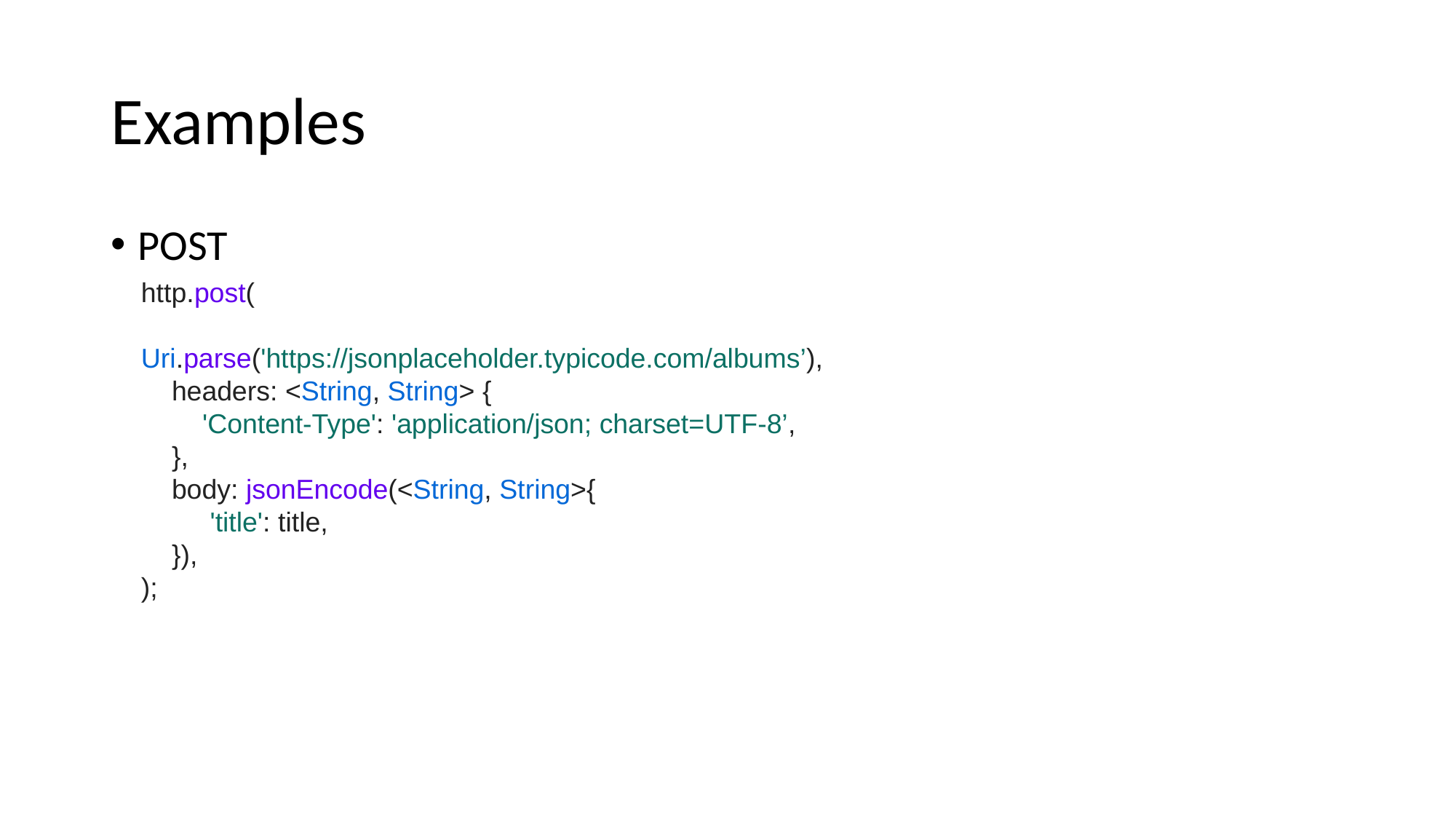

# Examples
POST
http.post(
    Uri.parse('https://jsonplaceholder.typicode.com/albums’),
    headers: <String, String> {
        'Content-Type': 'application/json; charset=UTF-8’,
    },
    body: jsonEncode(<String, String>{
         'title': title,
    }),
);